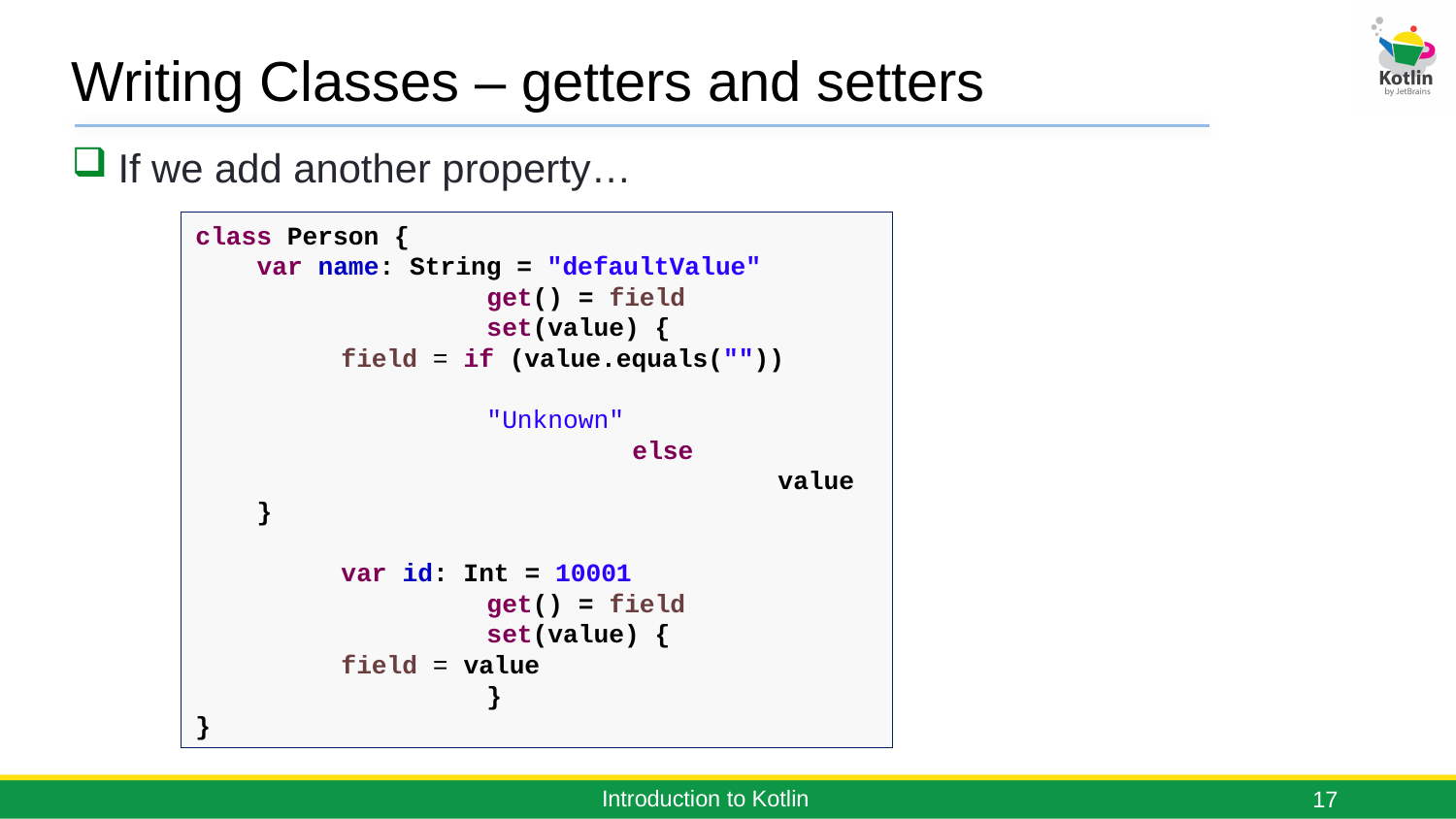

# Writing Classes – getters and setters
If we add another property…

class Person {
    var name: String = "defaultValue"
		get() = field
		set(value) {
        	field = if (value.equals(""))
						"Unknown"
        			else
        				value
    }

 	var id: Int = 10001
		get() = field
		set(value) {
        	field = value
		}
}
17
Introduction to Kotlin